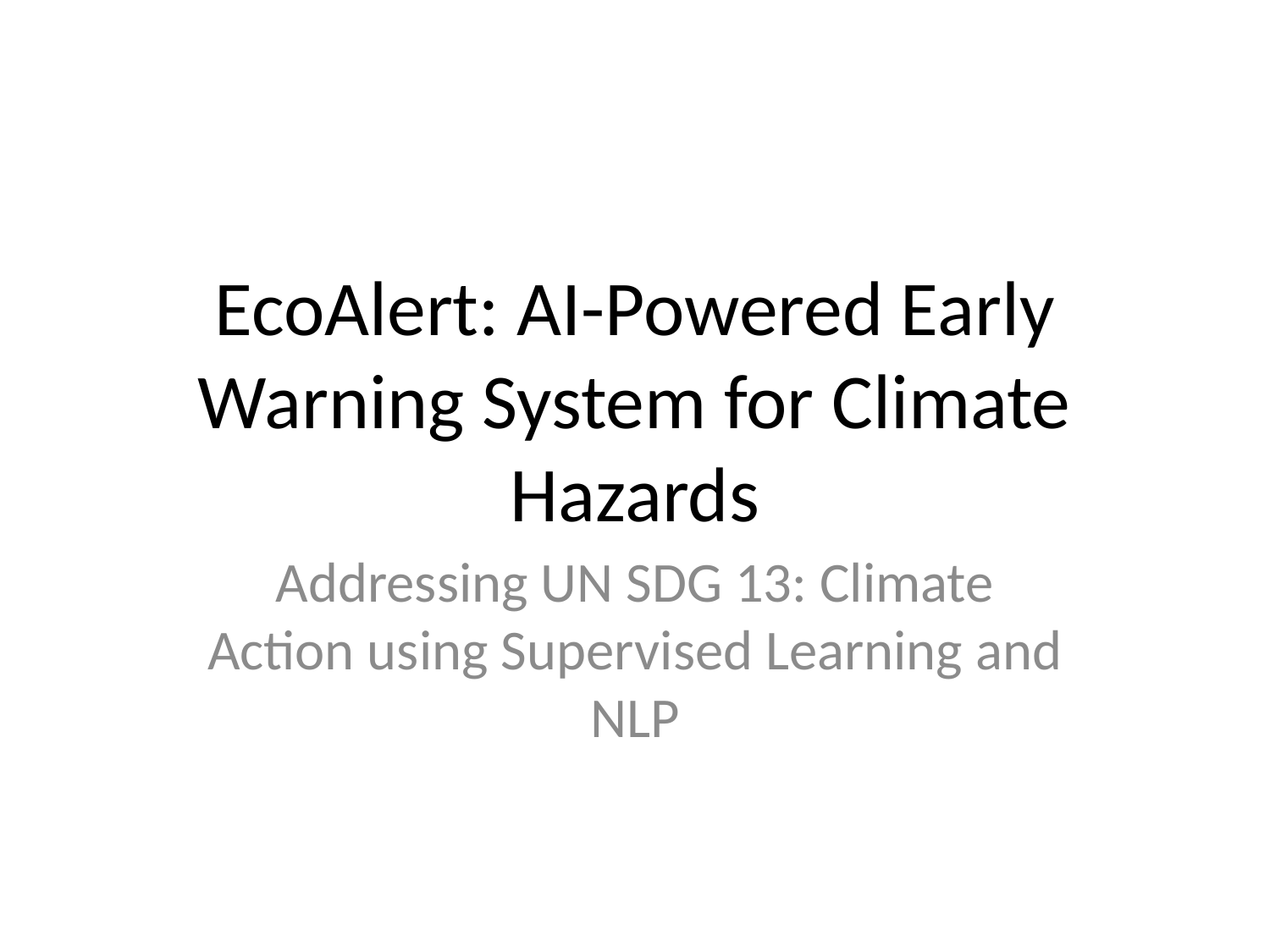

# EcoAlert: AI-Powered Early Warning System for Climate Hazards
Addressing UN SDG 13: Climate Action using Supervised Learning and NLP